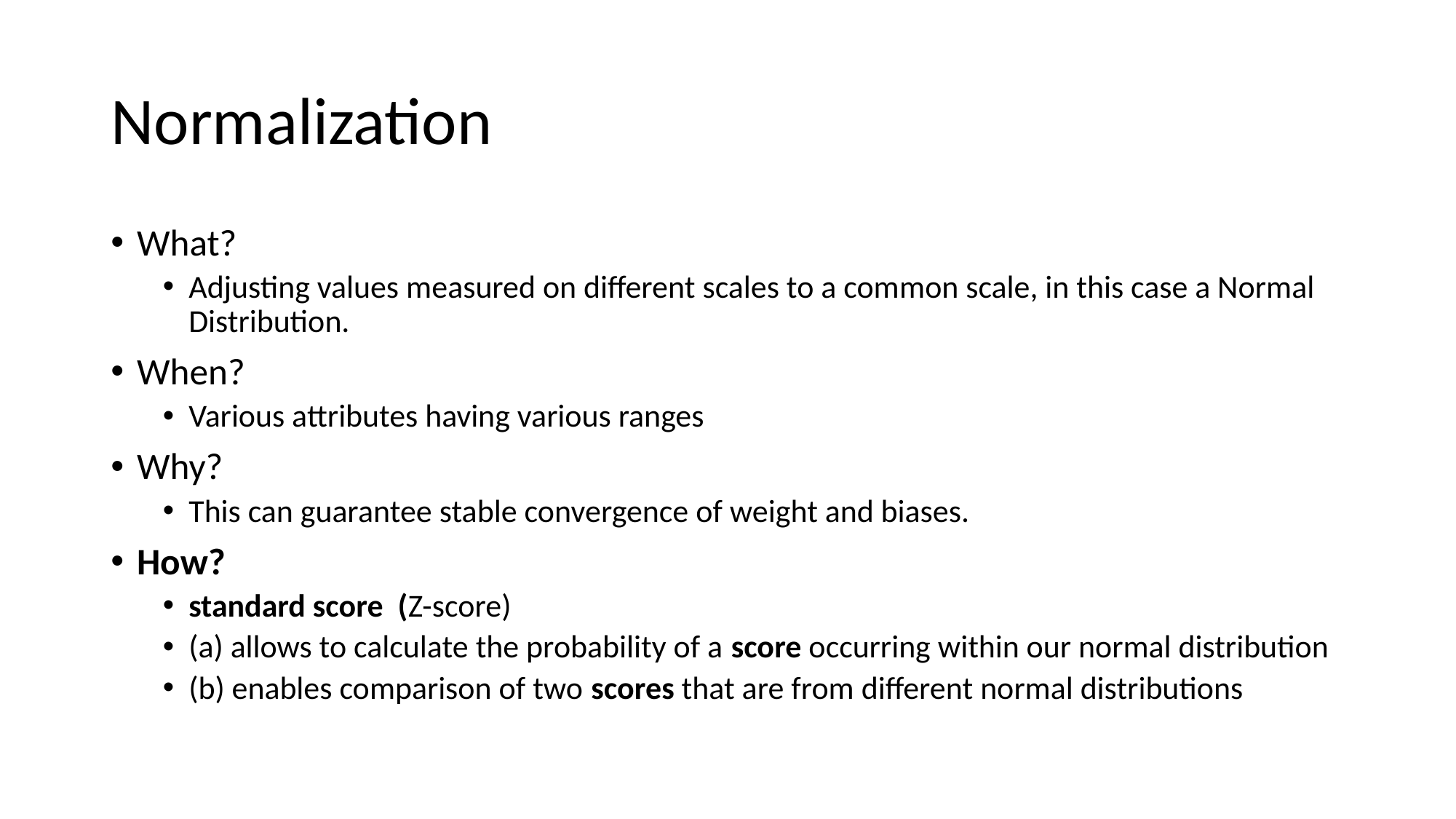

# Normalization
What?
Adjusting values measured on different scales to a common scale, in this case a Normal Distribution.
When?
Various attributes having various ranges
Why?
This can guarantee stable convergence of weight and biases.
How?
standard score  (Z-score)
(a) allows to calculate the probability of a score occurring within our normal distribution
(b) enables comparison of two scores that are from different normal distributions